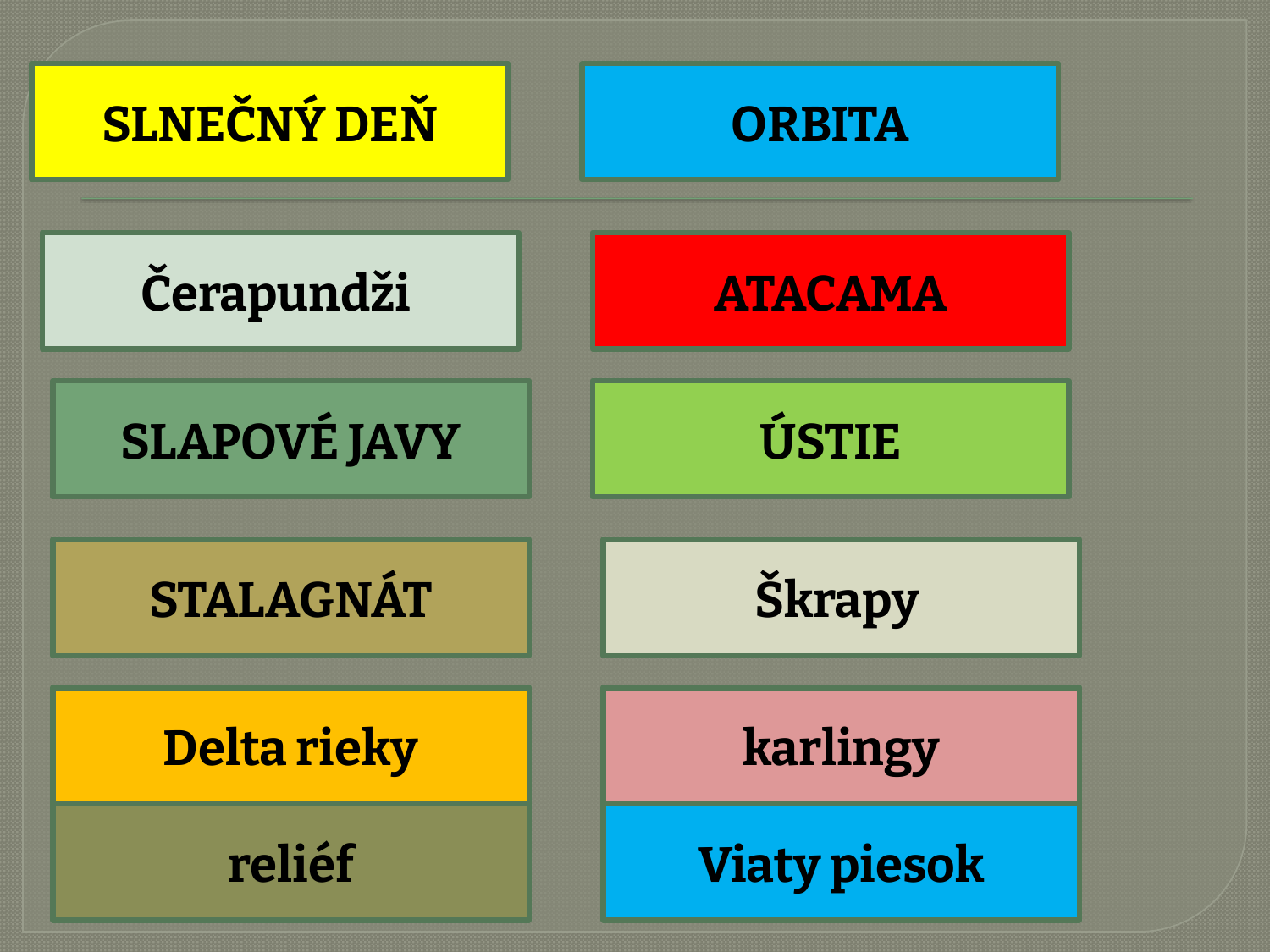

#
SLNEČNÝ DEŇ
ORBITA

Čerapundži
ATACAMA
SLAPOVÉ JAVY
ÚSTIE
STALAGNÁT
Škrapy
Delta rieky
karlingy
reliéf
Viaty piesok